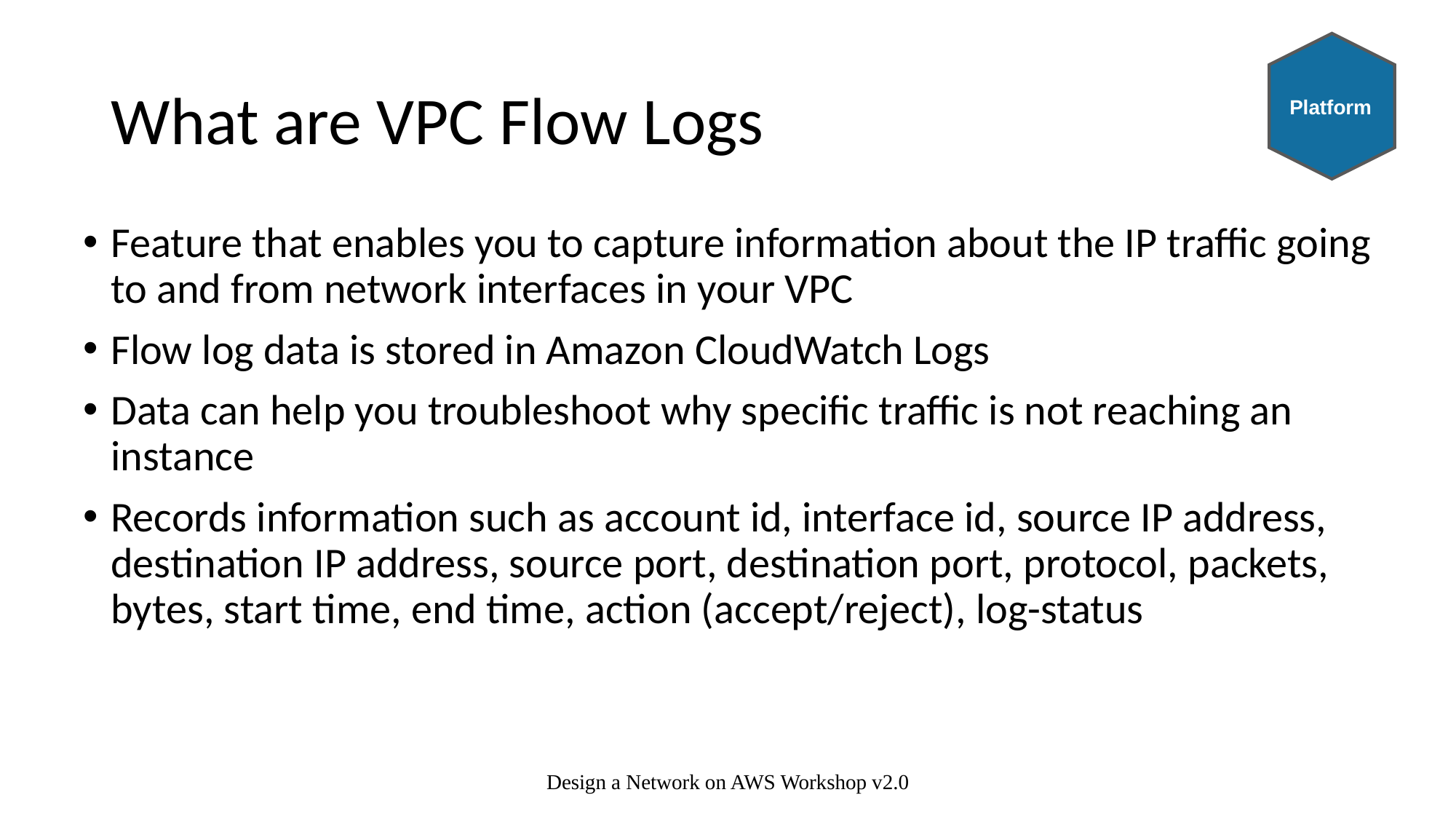

Platform
# What are VPC Flow Logs

Feature that enables you to capture information about the IP traffic going to and from network interfaces in your VPC
Flow log data is stored in Amazon CloudWatch Logs
Data can help you troubleshoot why specific traffic is not reaching an instance
Records information such as account id, interface id, source IP address, destination IP address, source port, destination port, protocol, packets, bytes, start time, end time, action (accept/reject), log-status

Design a Network on AWS Workshop v2.0